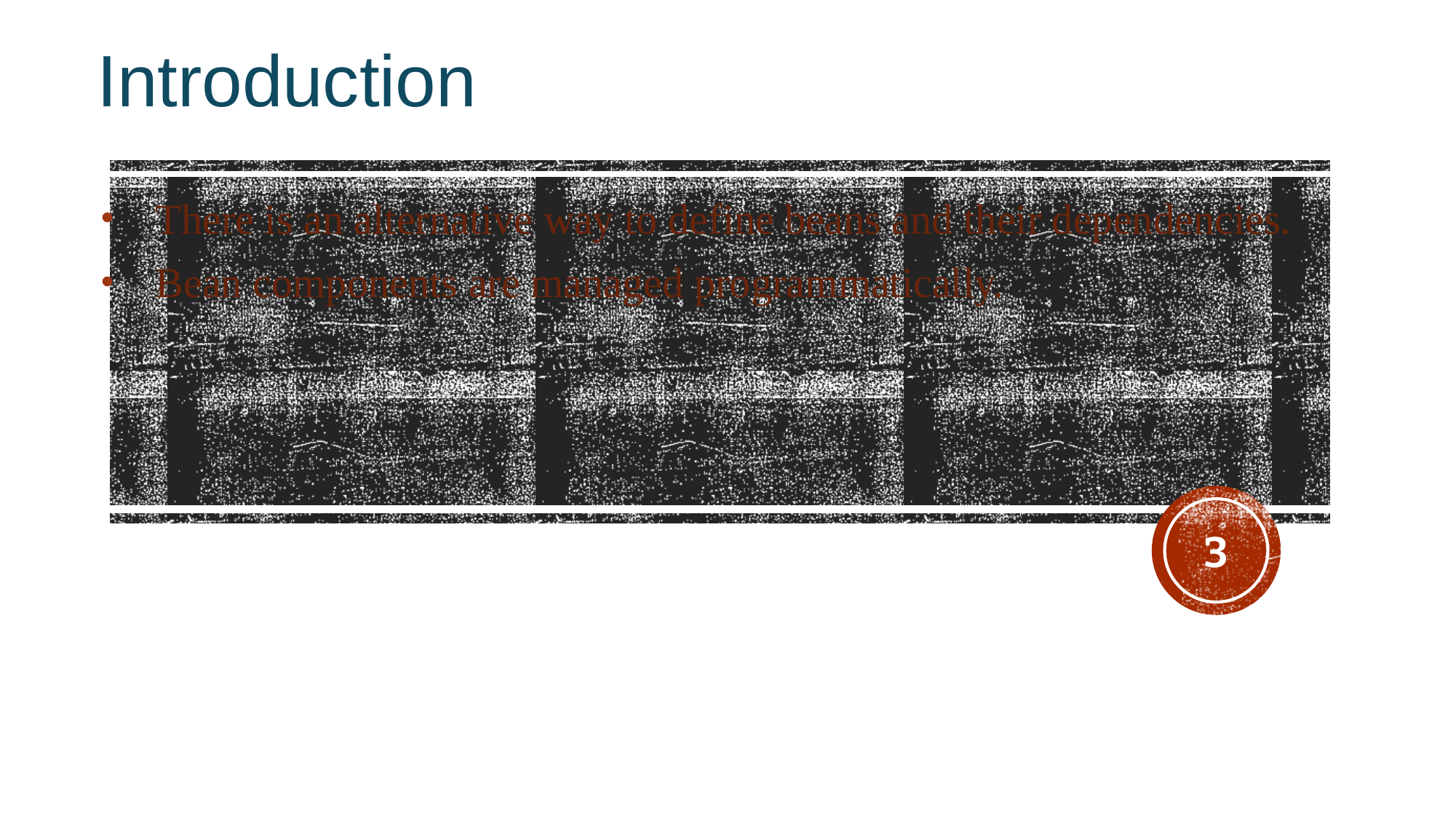

Introduction
There is an alternative way to define beans and their dependencies.
Bean components are managed programmatically.

3